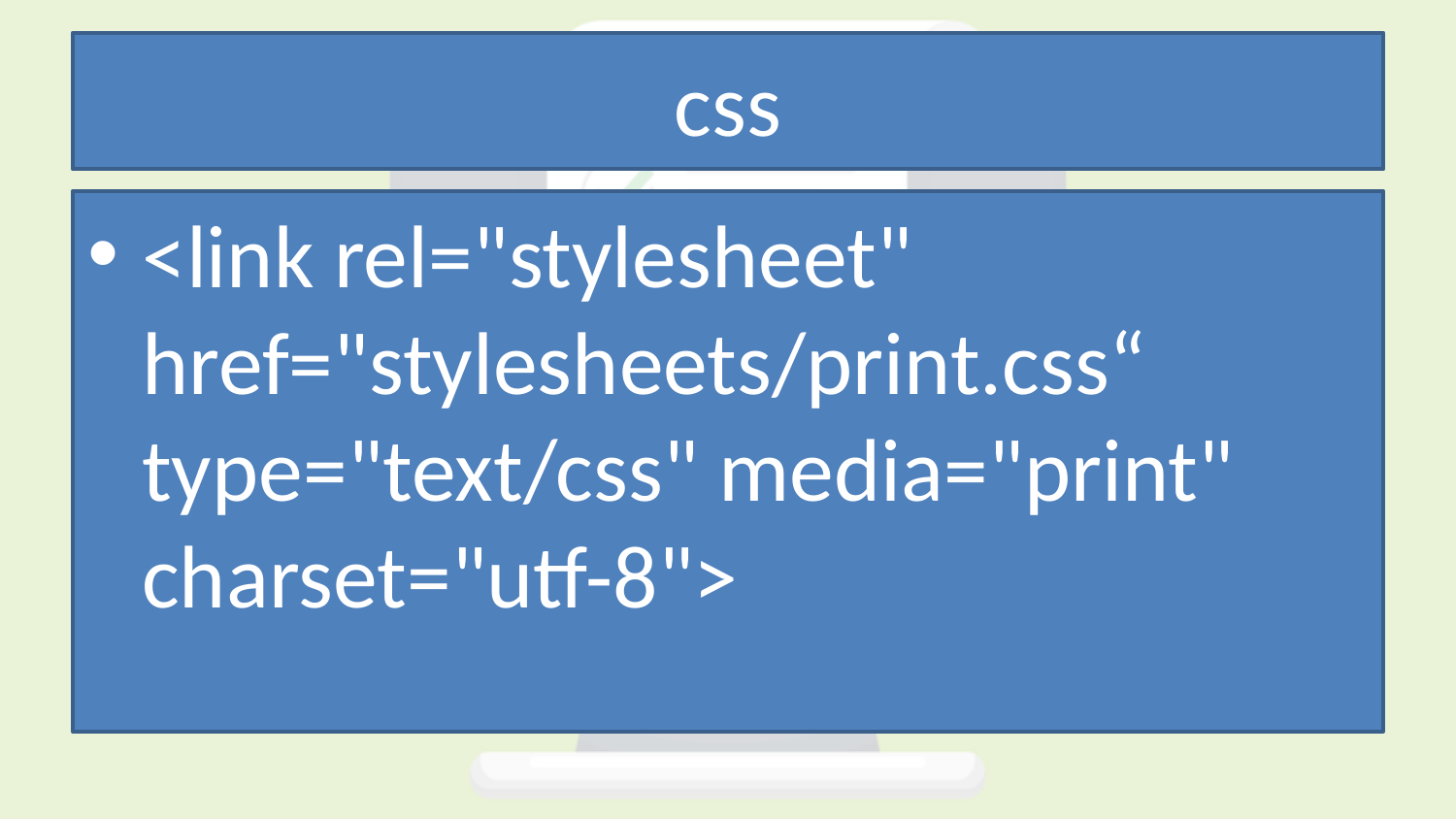

# css
<link rel="stylesheet" href="stylesheets/print.css“ type="text/css" media="print" charset="utf-8">